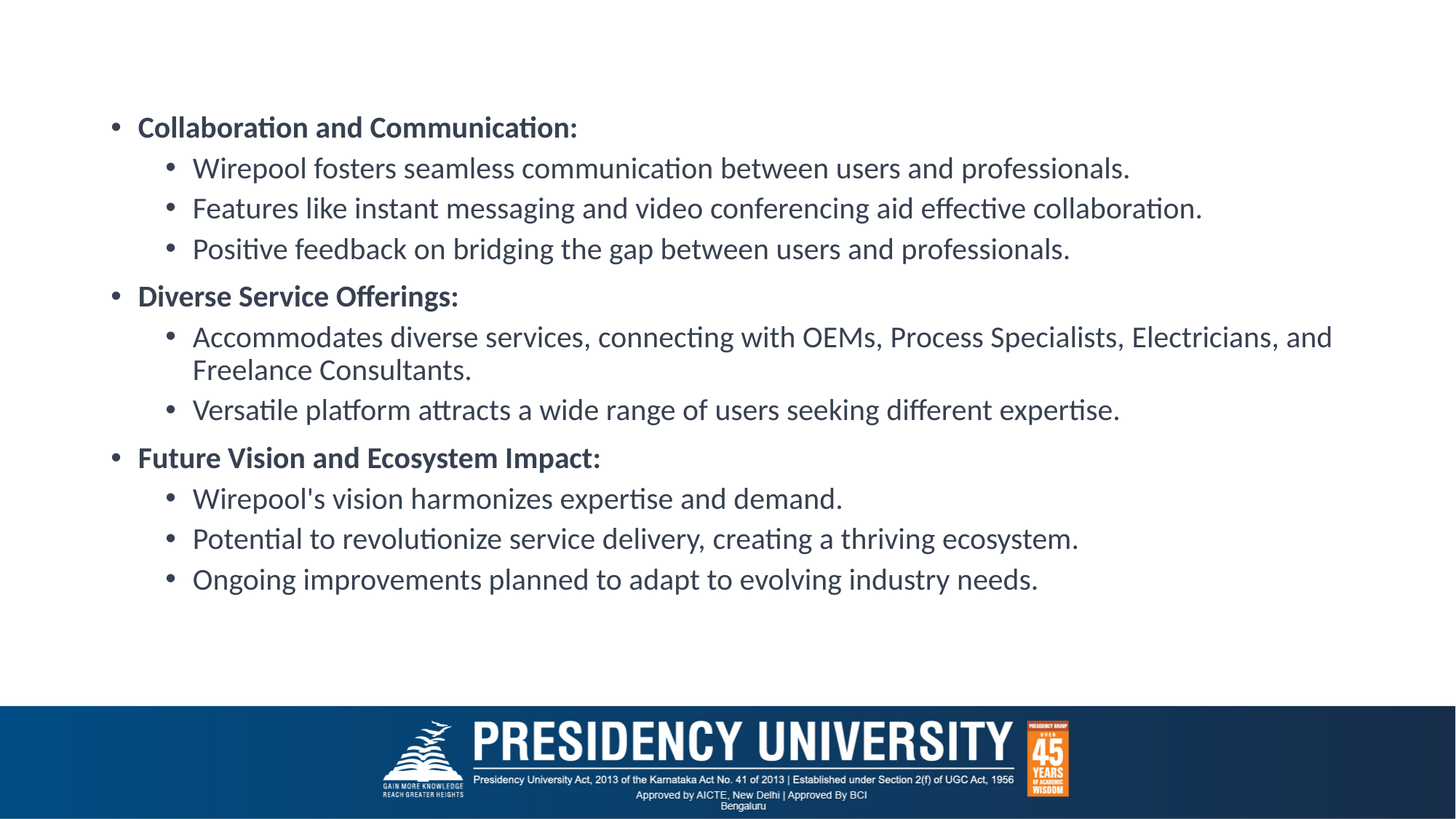

Collaboration and Communication:
Wirepool fosters seamless communication between users and professionals.
Features like instant messaging and video conferencing aid effective collaboration.
Positive feedback on bridging the gap between users and professionals.
Diverse Service Offerings:
Accommodates diverse services, connecting with OEMs, Process Specialists, Electricians, and Freelance Consultants.
Versatile platform attracts a wide range of users seeking different expertise.
Future Vision and Ecosystem Impact:
Wirepool's vision harmonizes expertise and demand.
Potential to revolutionize service delivery, creating a thriving ecosystem.
Ongoing improvements planned to adapt to evolving industry needs.